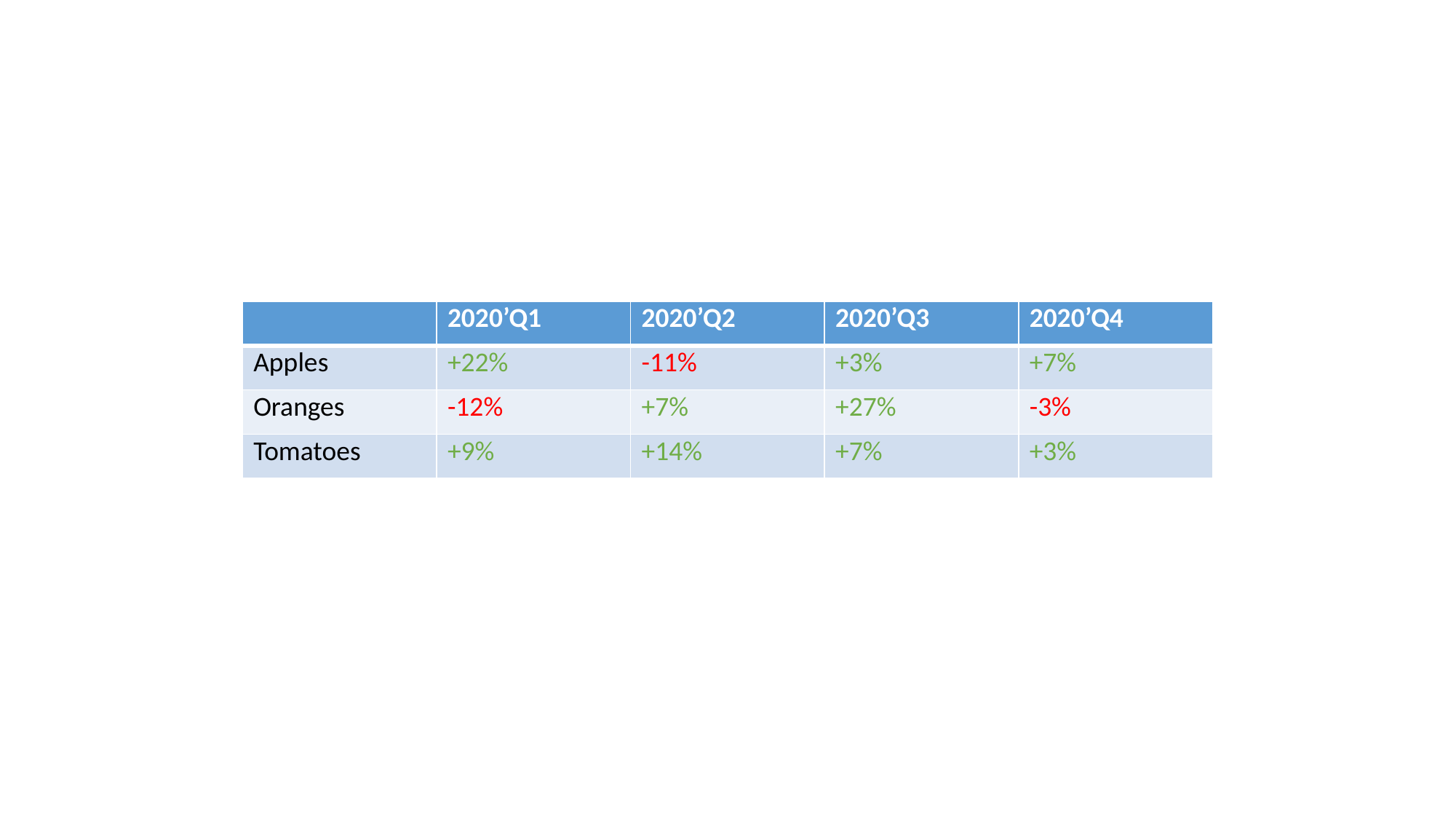

|  | 2020’Q1 | 2020’Q2 | 2020’Q3 | 2020’Q4 |
| --- | --- | --- | --- | --- |
| Apples | +22% | -11% | +3% | +7% |
| Oranges | -12% | +7% | +27% | -3% |
| Tomatoes | +9% | +14% | +7% | +3% |